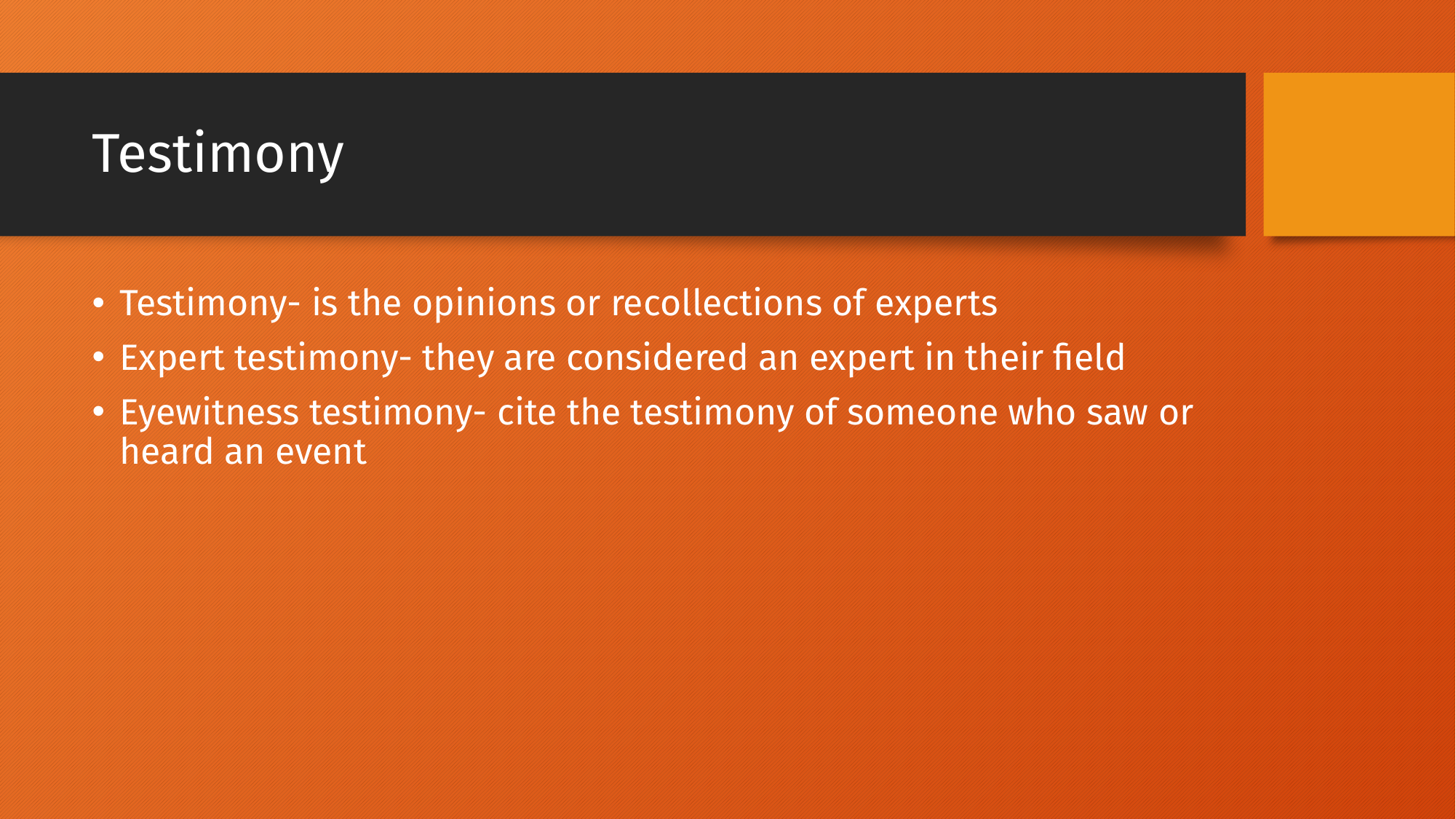

# Testimony
Testimony- is the opinions or recollections of experts
Expert testimony- they are considered an expert in their field
Eyewitness testimony- cite the testimony of someone who saw or heard an event